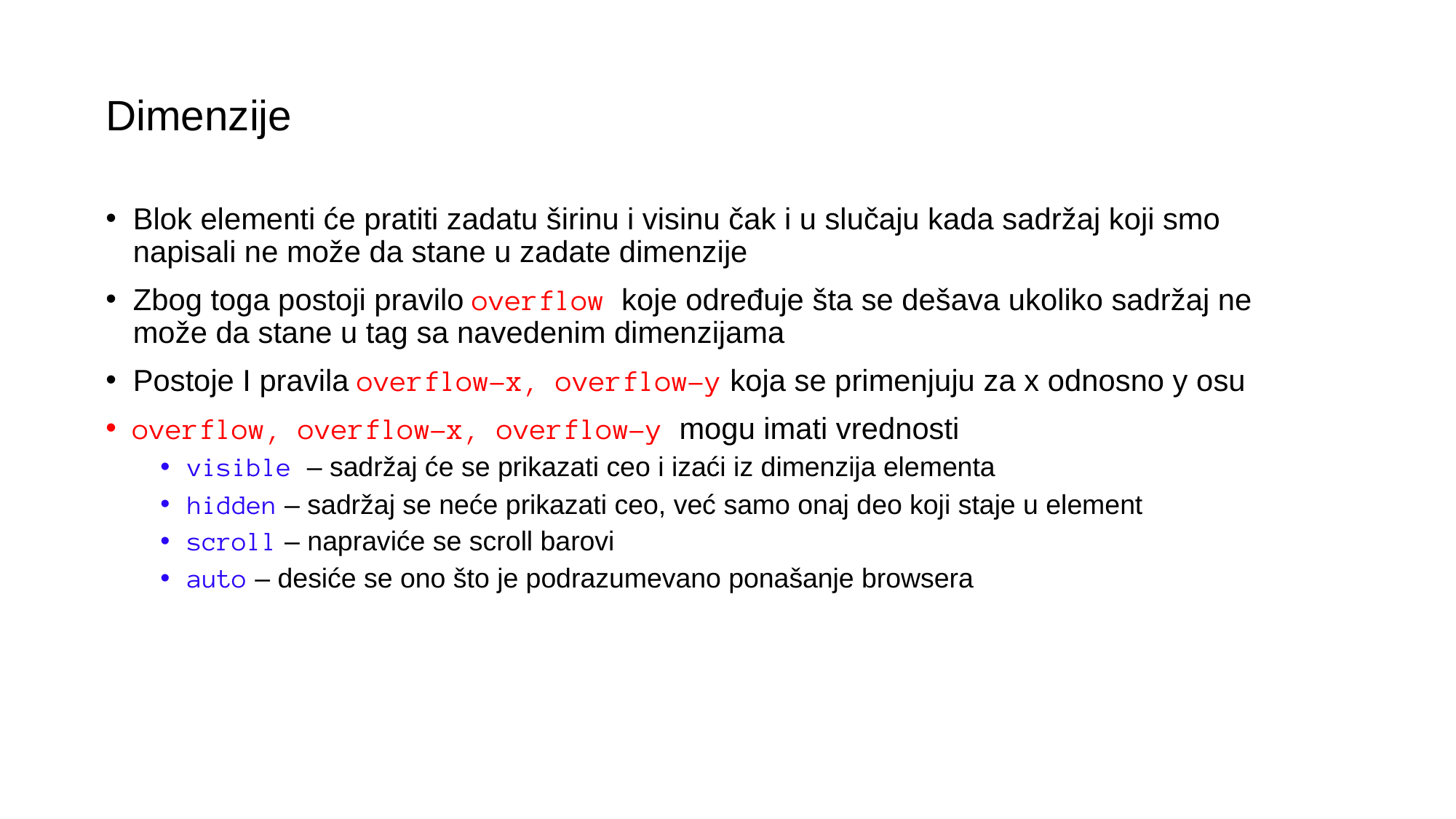

# Dimenzije
Blok elementi će pratiti zadatu širinu i visinu čak i u slučaju kada sadržaj koji smo napisali ne može da stane u zadate dimenzije
Zbog toga postoji pravilo overflow koje određuje šta se dešava ukoliko sadržaj ne može da stane u tag sa navedenim dimenzijama
Postoje I pravila overflow-x, overflow-y koja se primenjuju za x odnosno y osu
overflow, overflow-x, overflow-y mogu imati vrednosti
visible – sadržaj će se prikazati ceo i izaći iz dimenzija elementa
hidden – sadržaj se neće prikazati ceo, već samo onaj deo koji staje u element
scroll – napraviće se scroll barovi
auto – desiće se ono što je podrazumevano ponašanje browsera